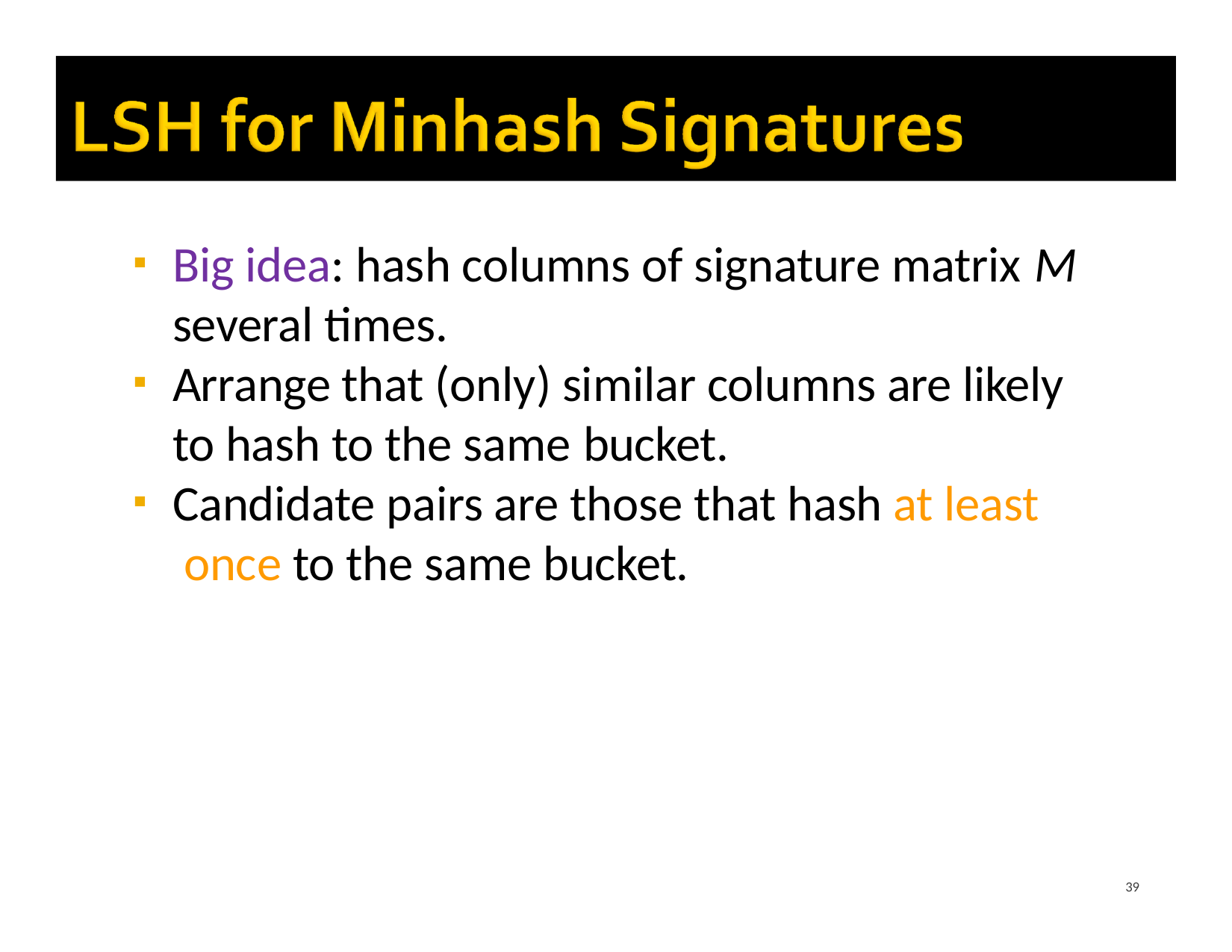

Big idea: hash columns of signature matrix M
several times.
Arrange that (only) similar columns are likely  to hash to the same bucket.
Candidate pairs are those that hash at least  once to the same bucket.
39